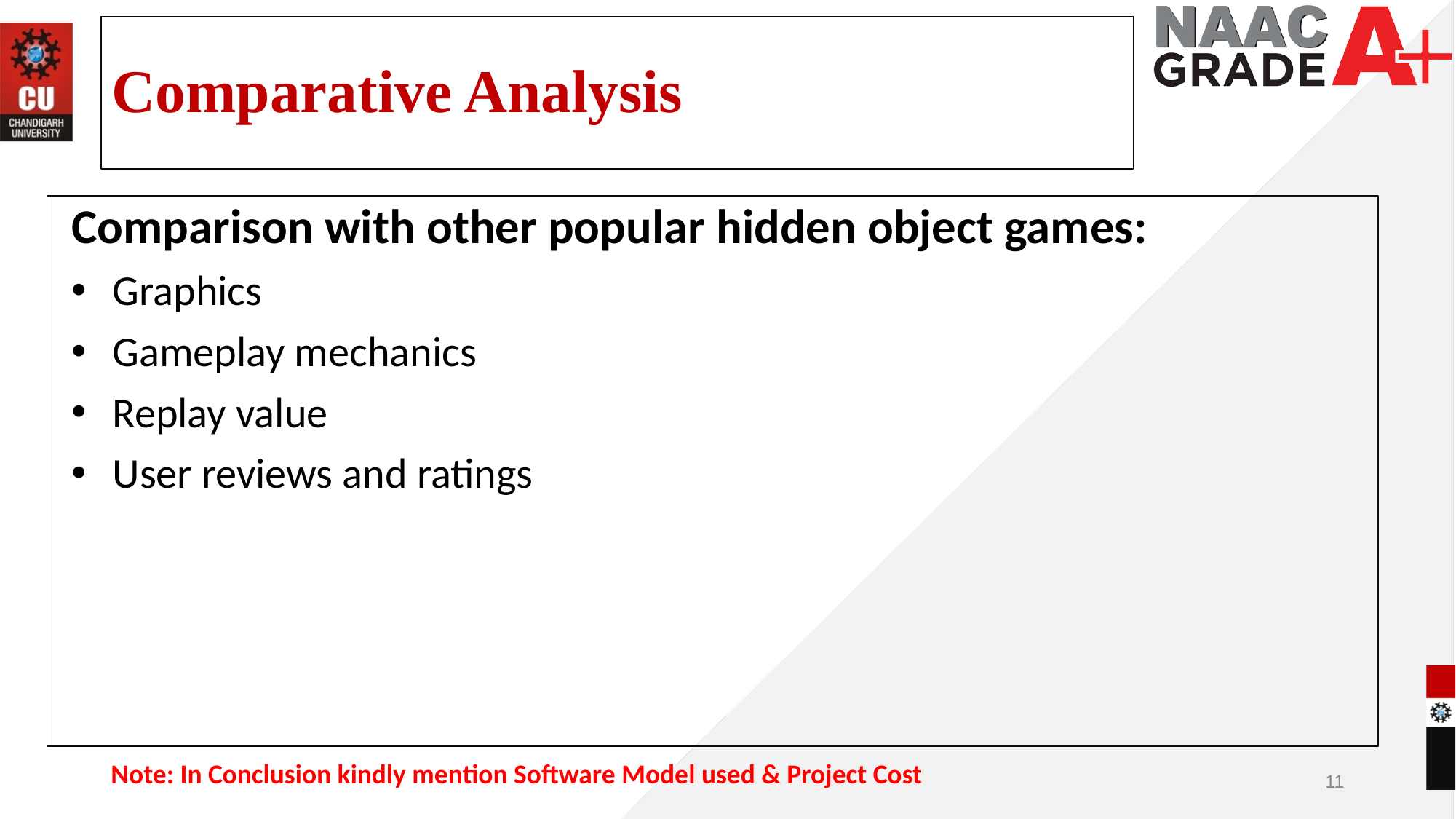

# Comparative Analysis
Comparison with other popular hidden object games:
Graphics
Gameplay mechanics
Replay value
User reviews and ratings
Note: In Conclusion kindly mention Software Model used & Project Cost
11